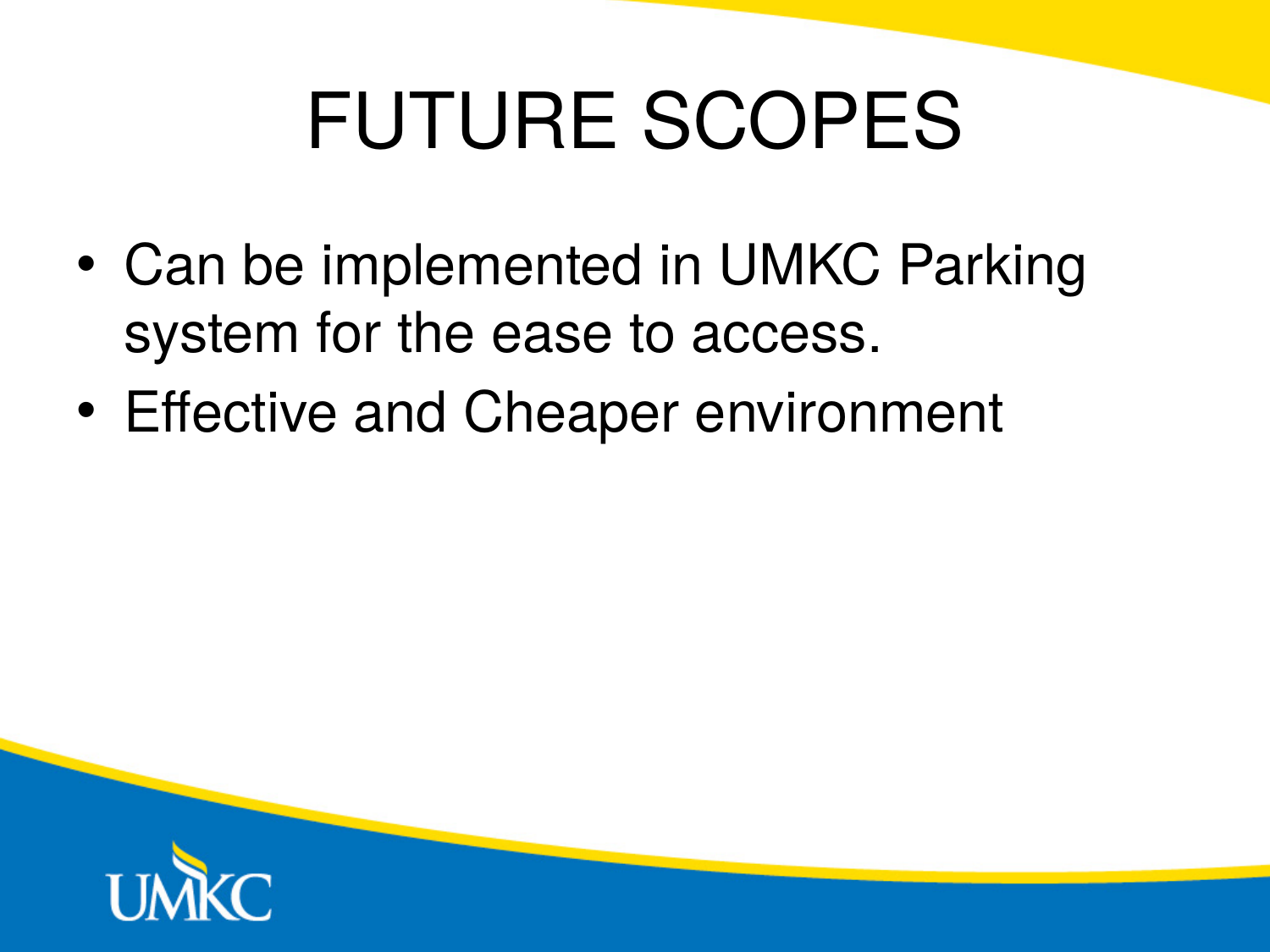

# FUTURE SCOPES
Can be implemented in UMKC Parking system for the ease to access.
Effective and Cheaper environment